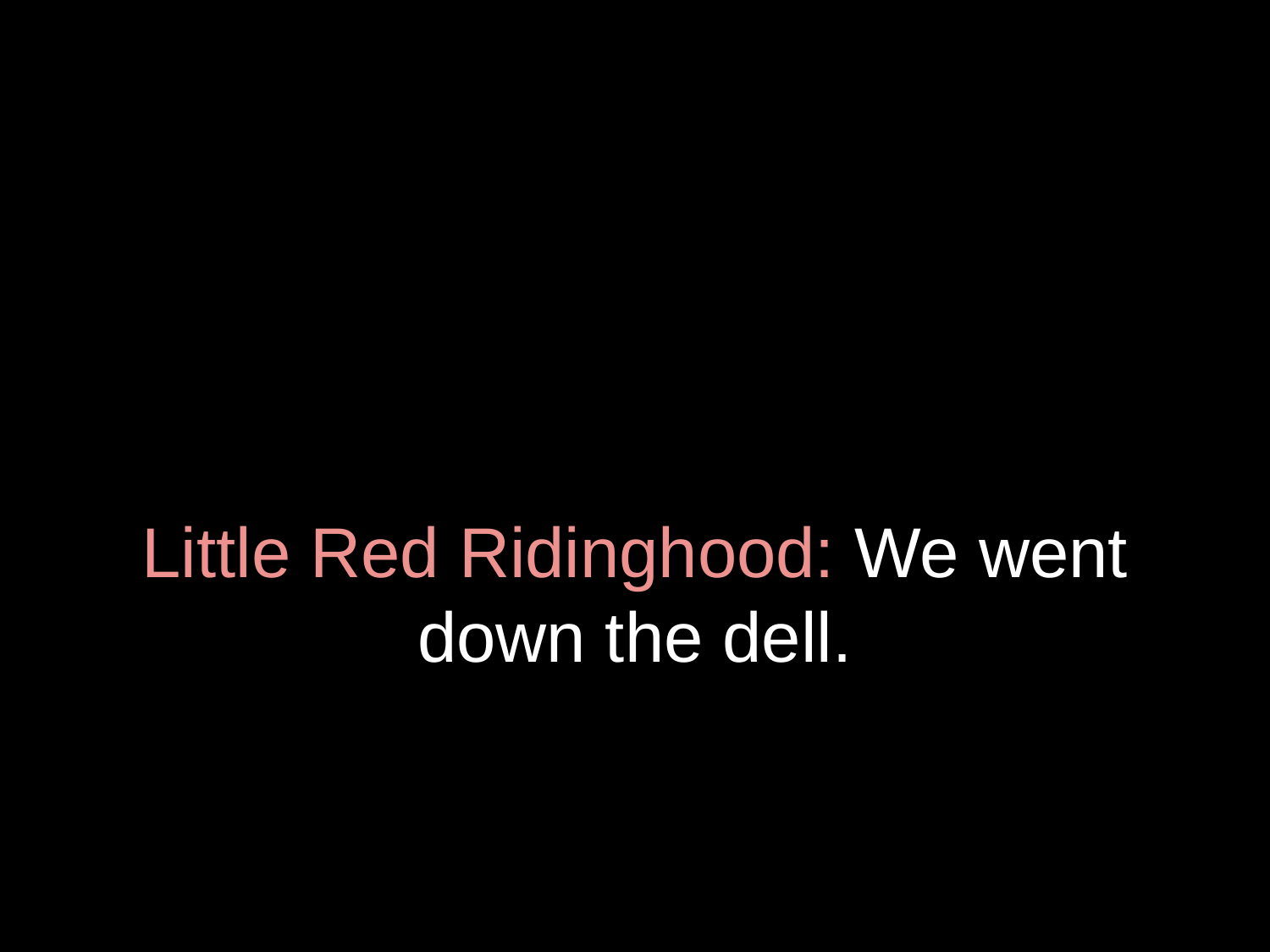

# Little Red Ridinghood: We went down the dell.